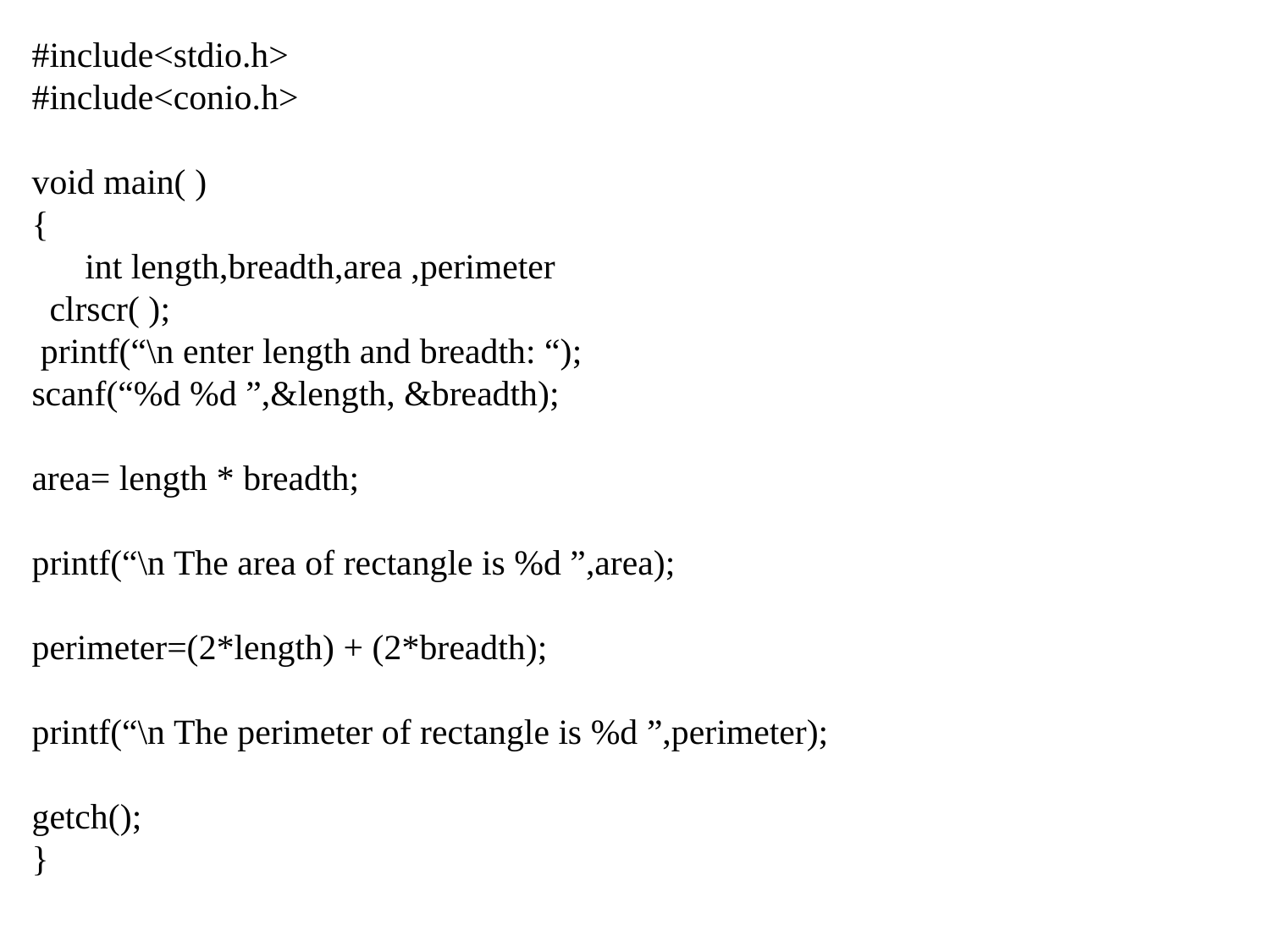

#include<stdio.h>
#include<conio.h>

void main( )
{
      int length,breadth,area ,perimeter
  clrscr( );
 printf(“\n enter length and breadth: “);
scanf(“%d %d ”,&length, &breadth);

area= length * breadth;

printf(“\n The area of rectangle is %d ”,area);

perimeter=(2*length) + (2*breadth);

printf(“\n The perimeter of rectangle is %d ”,perimeter);

getch();
}